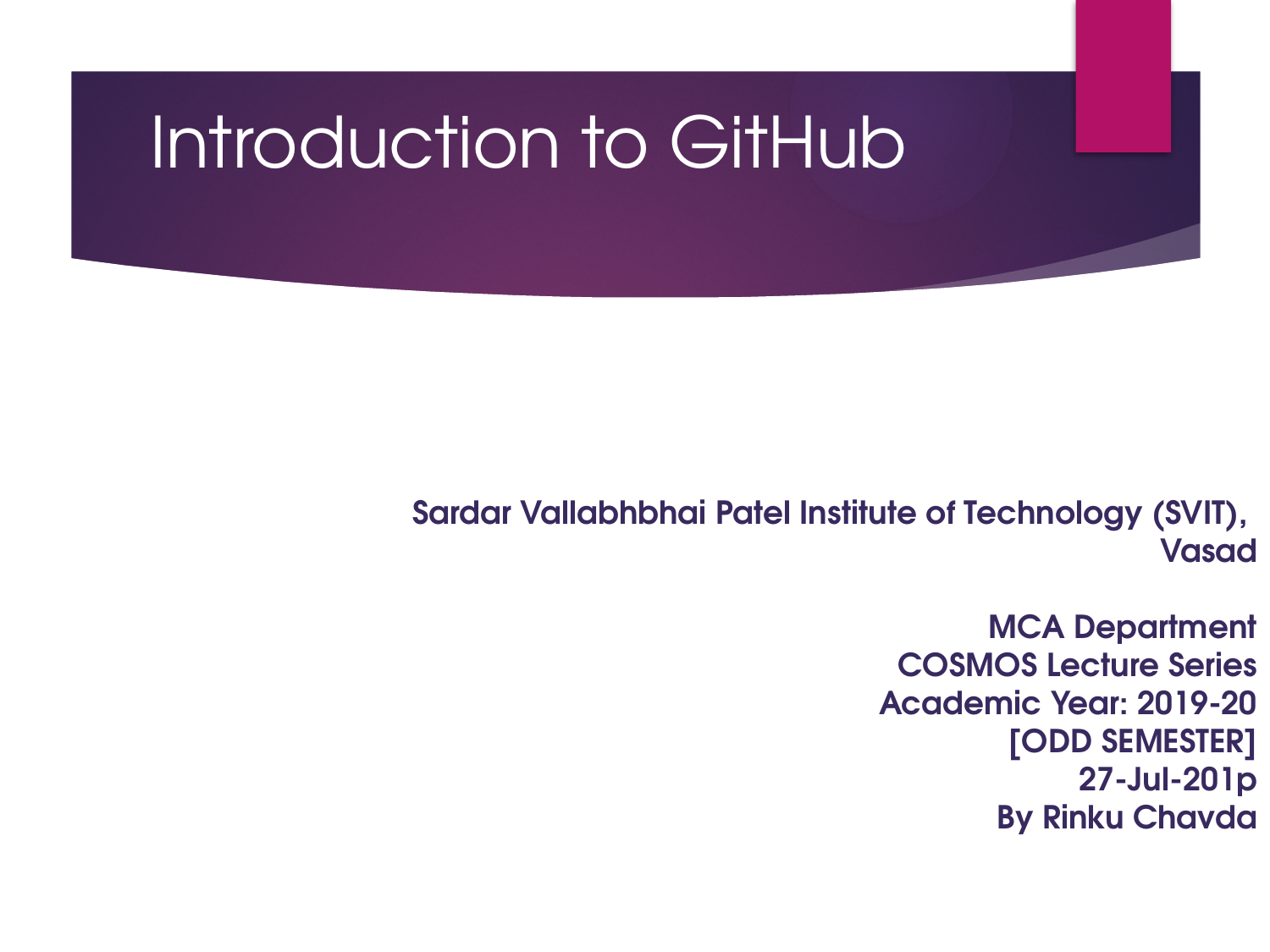

# Introduction to GitHub
Sardar Vallabhbhai Patel Institute of Technology (SVIT),  Vasad

MCA Department
COSMOS Lecture Series
Academic Year: 2019-20
[ODD SEMESTER]
27-Jul-201p
By Rinku Chavda